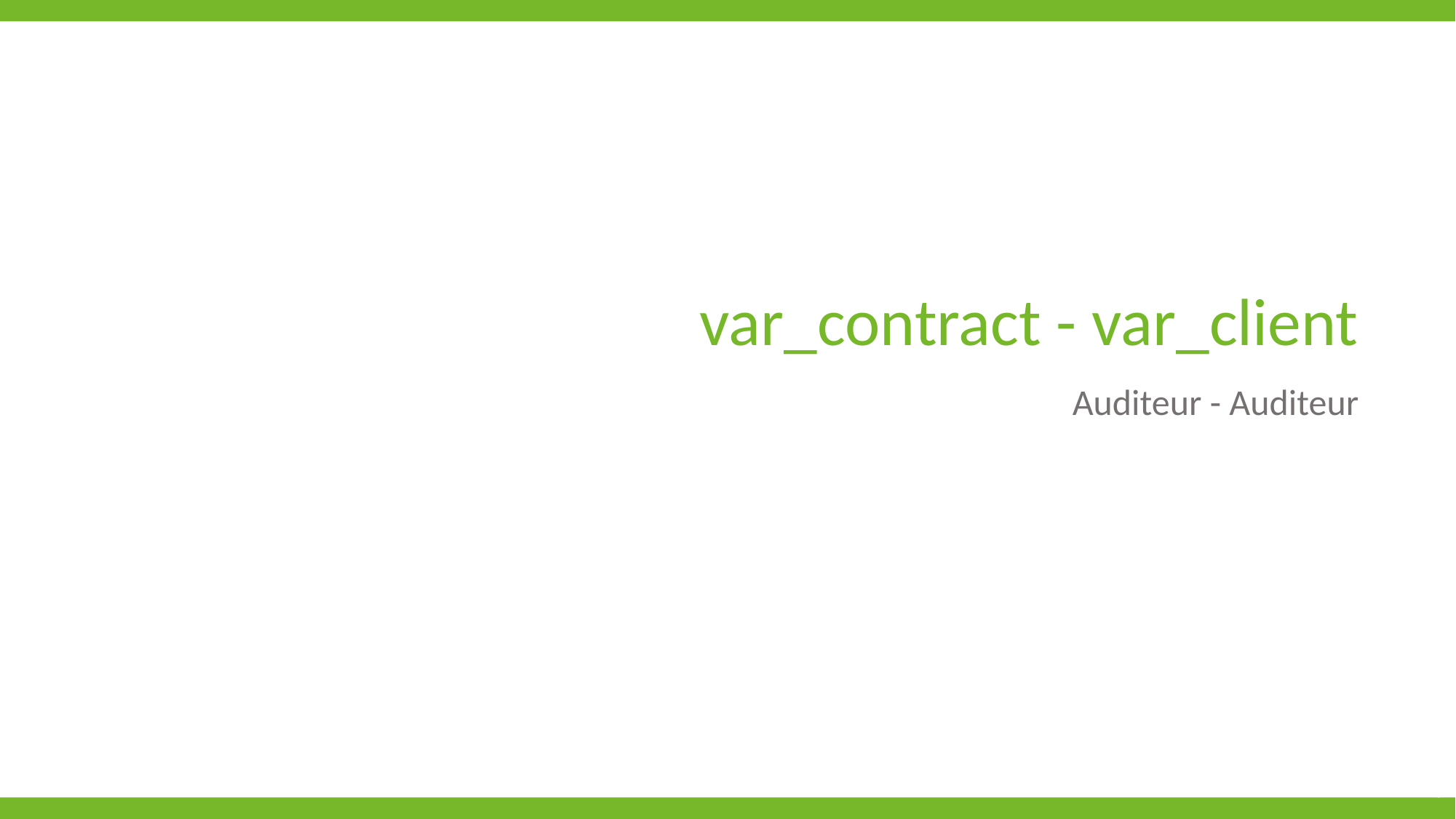

# var_contract - var_client
Auditeur - Auditeur